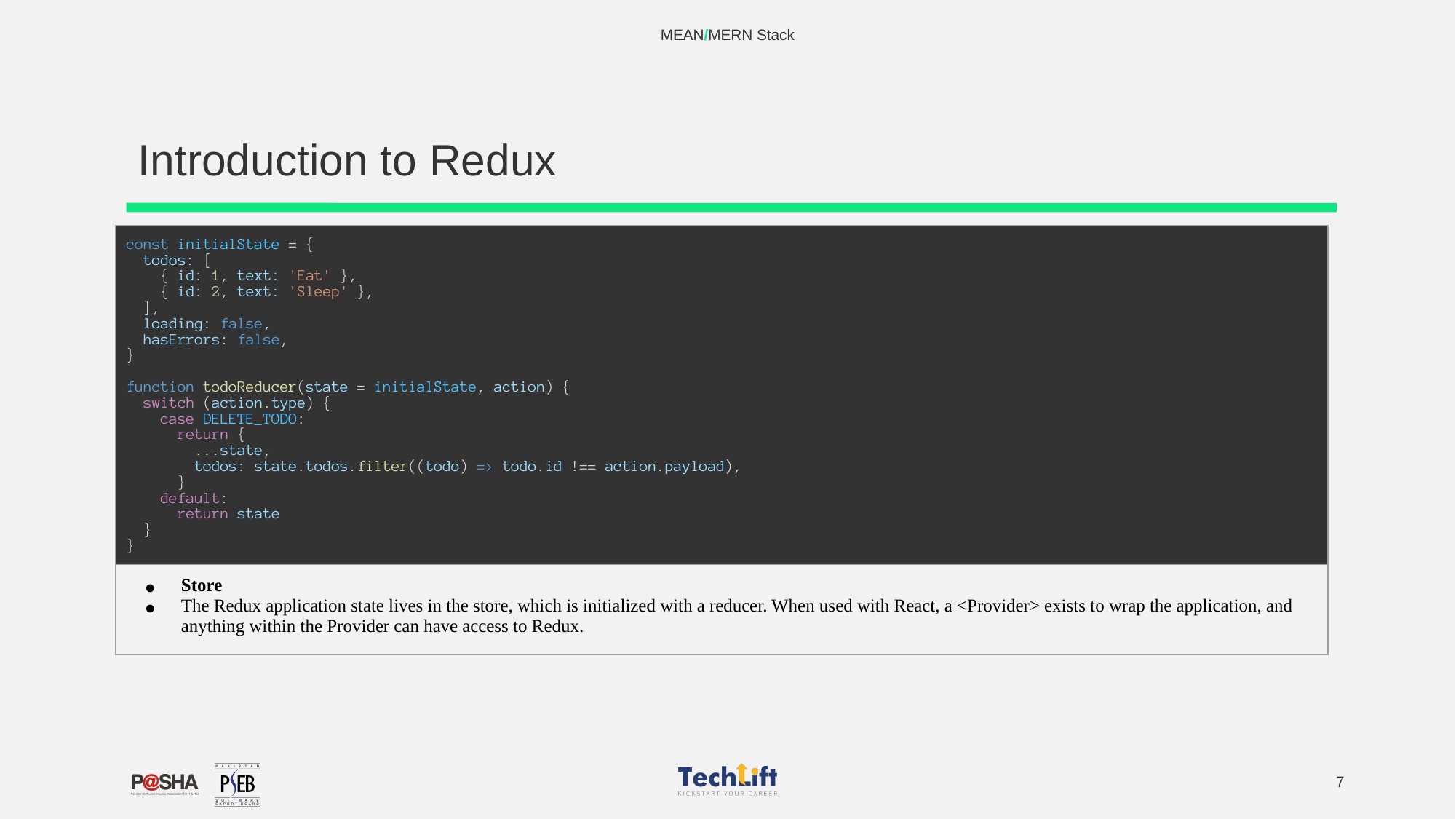

MEAN/MERN Stack
# Introduction to Redux
| const initialState = {   todos: [     { id: 1, text: 'Eat' },     { id: 2, text: 'Sleep' },   ],   loading: false,   hasErrors: false, } function todoReducer(state = initialState, action) {   switch (action.type) {     case DELETE\_TODO:       return {         ...state,         todos: state.todos.filter((todo) => todo.id !== action.payload),       }     default:       return state   } } |
| --- |
| Store The Redux application state lives in the store, which is initialized with a reducer. When used with React, a <Provider> exists to wrap the application, and anything within the Provider can have access to Redux. |
7